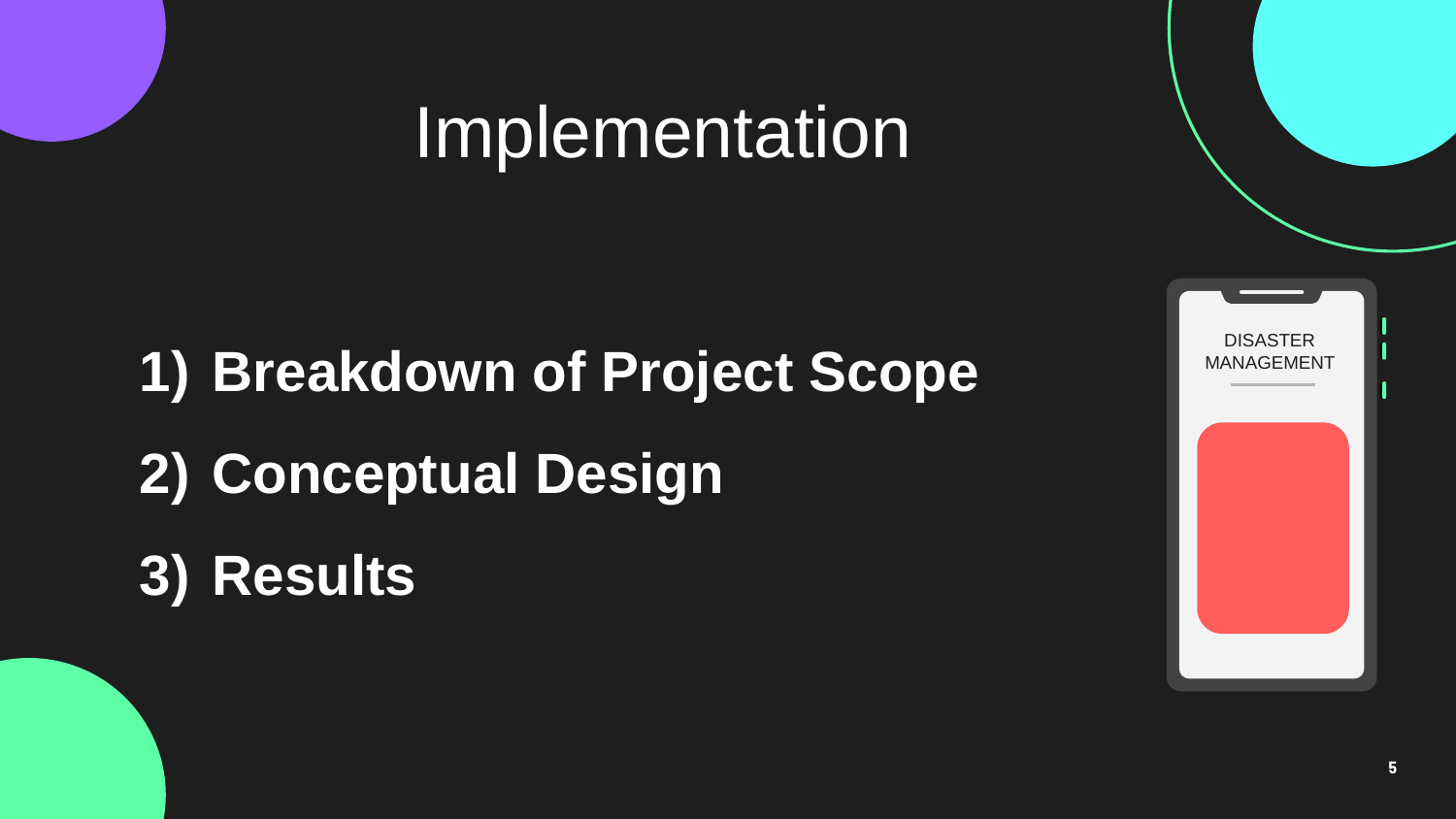

# Implementation

Breakdown of Project Scope
Conceptual Design
Results

DISASTER
MANAGEMENT
5